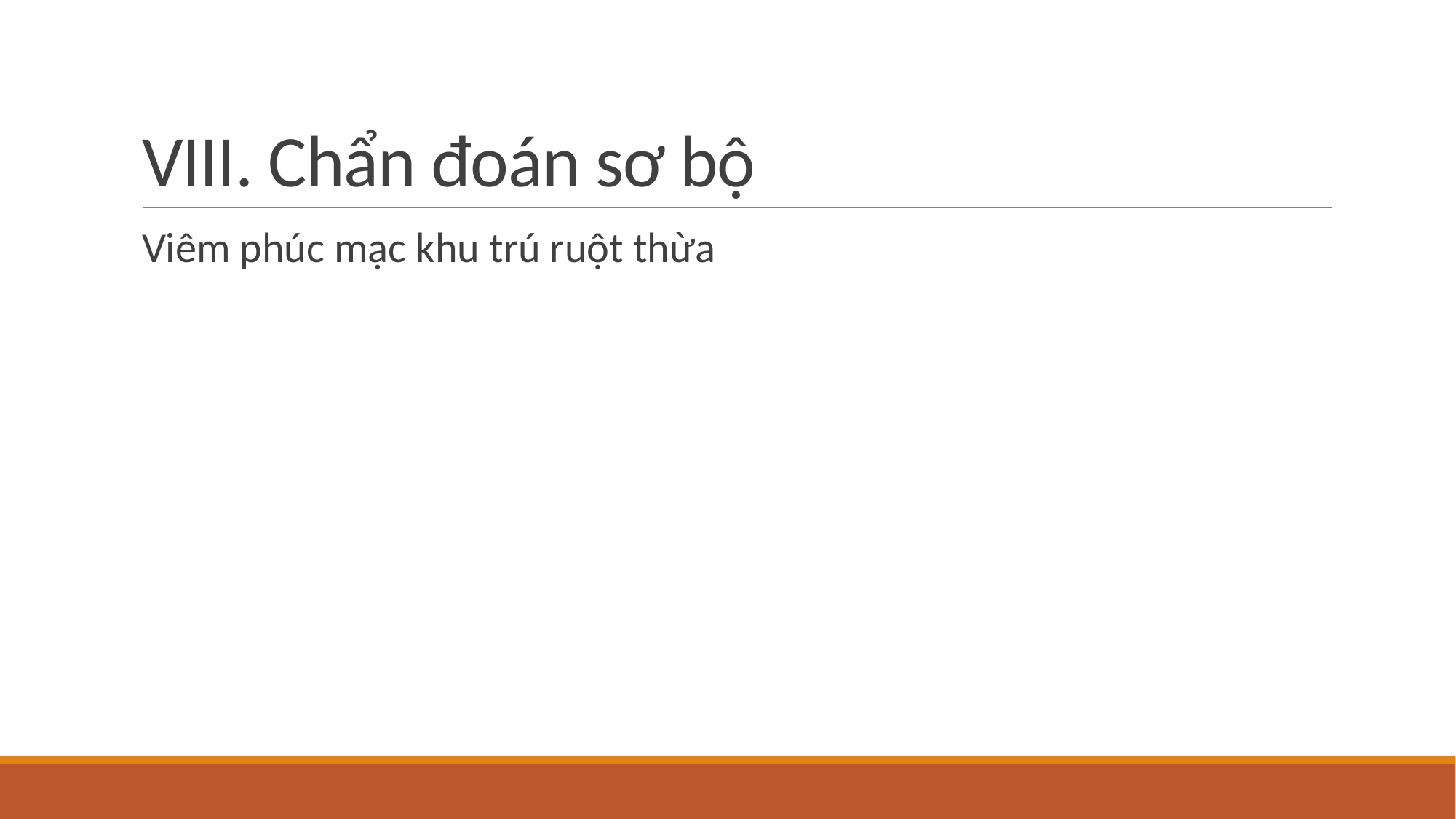

# VIII. Chẩn đoán sơ bộ
Viêm phúc mạc khu trú ruột thừa